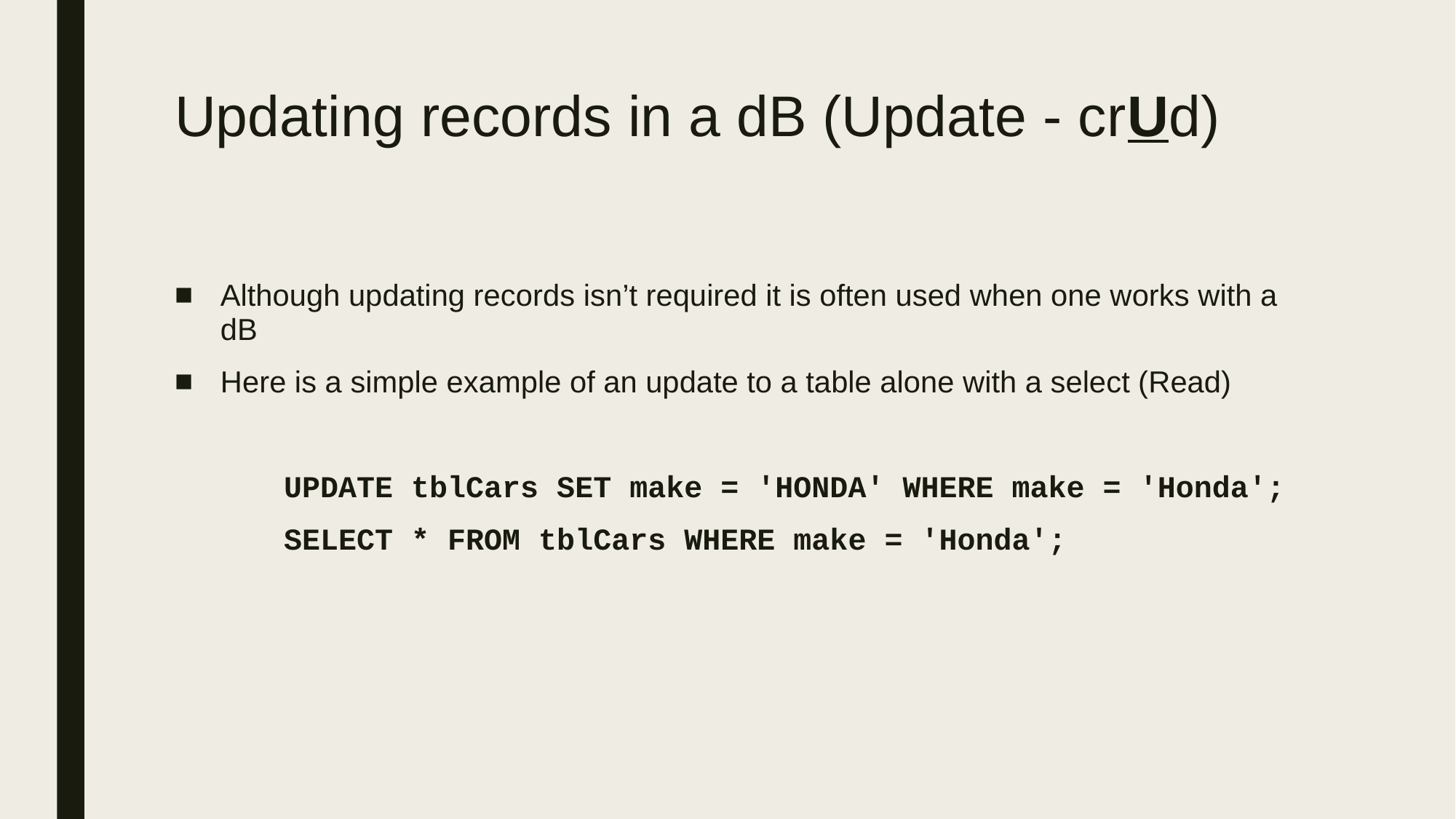

# Updating records in a dB (Update - crUd)
Although updating records isn’t required it is often used when one works with a dB
Here is a simple example of an update to a table alone with a select (Read)

	UPDATE tblCars SET make = 'HONDA' WHERE make = 'Honda';
	SELECT * FROM tblCars WHERE make = 'Honda';